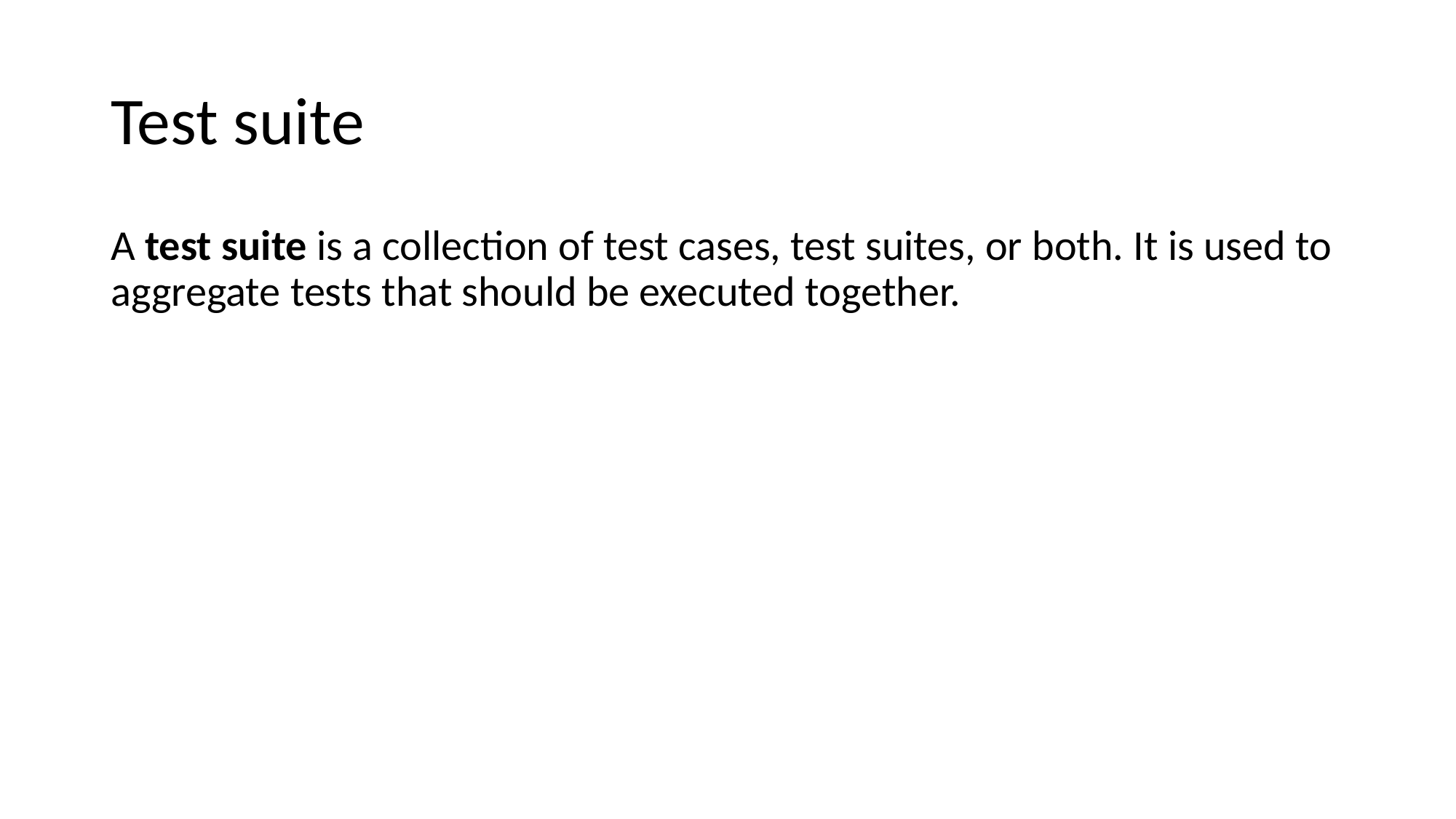

# Test suite
A test suite is a collection of test cases, test suites, or both. It is used to aggregate tests that should be executed together.